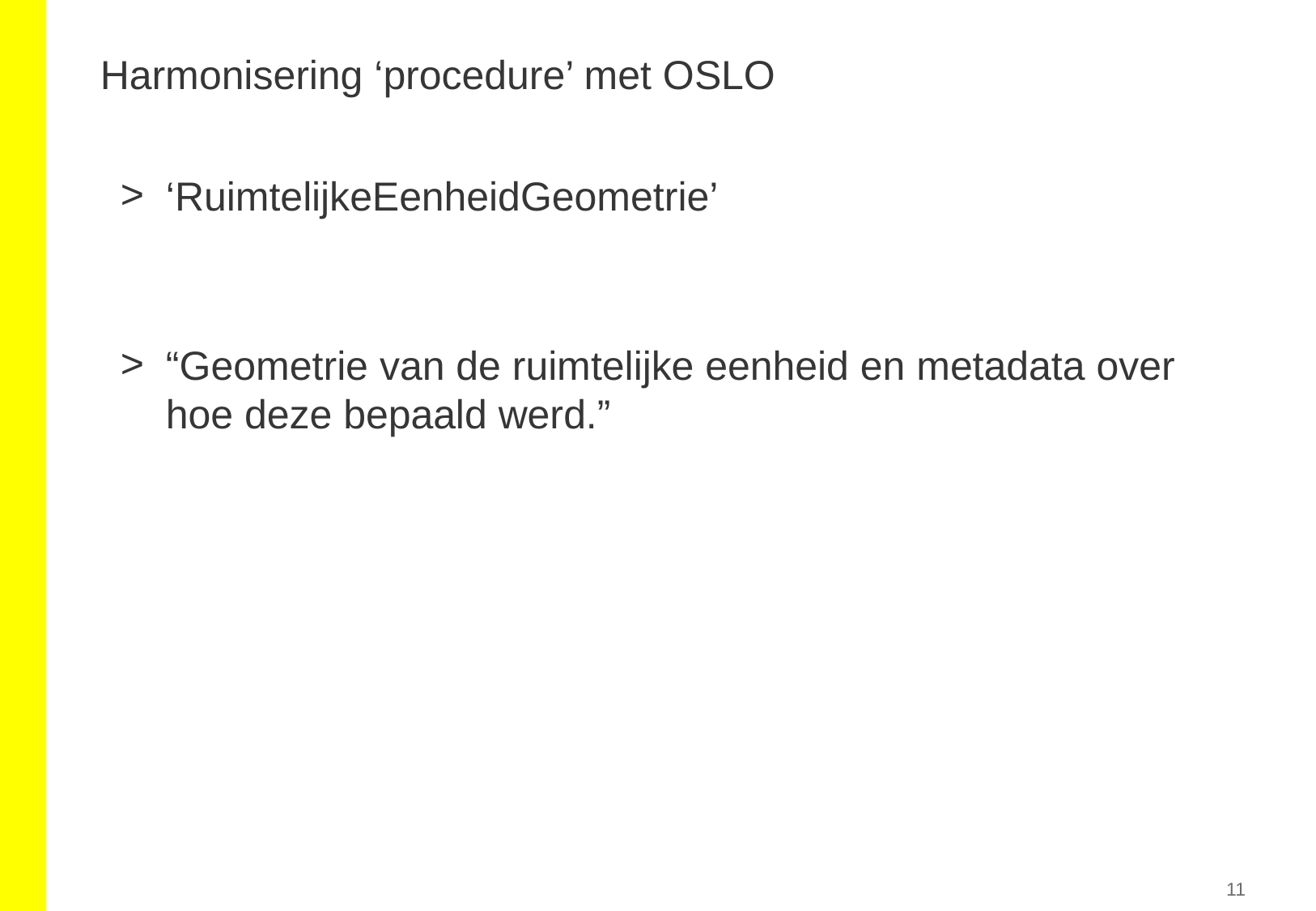

# Harmonisering ‘procedure’ met OSLO

‘RuimtelijkeEenheidGeometrie’

“Geometrie van de ruimtelijke eenheid en metadata over hoe deze bepaald werd.”

11